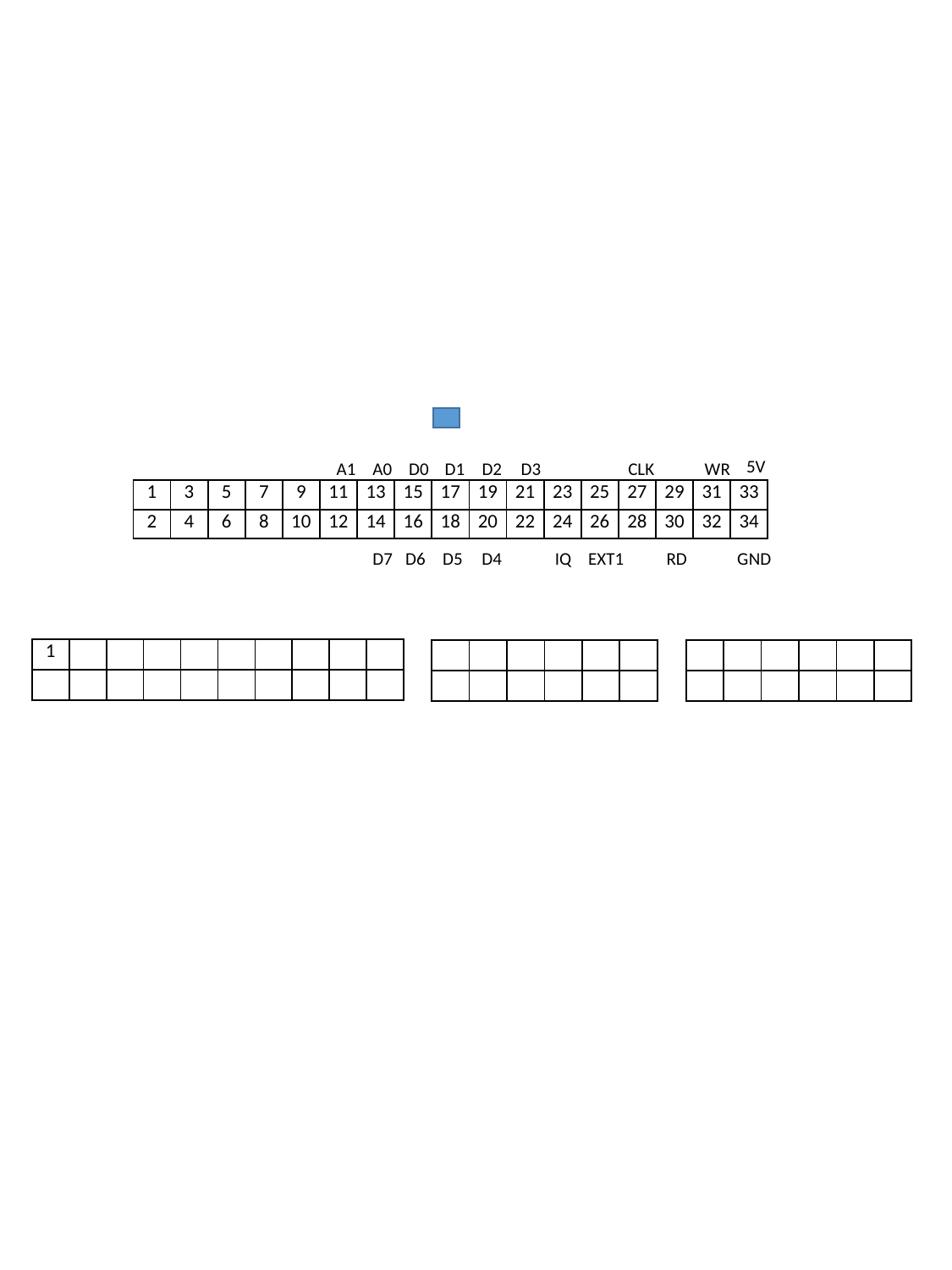

5V
A1
A0
D0
D1
D2
D3
CLK
WR
| 1 | 3 | 5 | 7 | 9 | 11 | 13 | 15 | 17 | 19 | 21 | 23 | 25 | 27 | 29 | 31 | 33 |
| --- | --- | --- | --- | --- | --- | --- | --- | --- | --- | --- | --- | --- | --- | --- | --- | --- |
| 2 | 4 | 6 | 8 | 10 | 12 | 14 | 16 | 18 | 20 | 22 | 24 | 26 | 28 | 30 | 32 | 34 |
D7
D6
D5
D4
IQ
EXT1
RD
GND
| 1 |  |  |  |  |  |  |  |  |  |
| --- | --- | --- | --- | --- | --- | --- | --- | --- | --- |
|  |  |  |  |  |  |  |  |  |  |
|  |  |  |  |  |  |
| --- | --- | --- | --- | --- | --- |
|  |  |  |  |  |  |
|  |  |  |  |  |  |
| --- | --- | --- | --- | --- | --- |
|  |  |  |  |  |  |